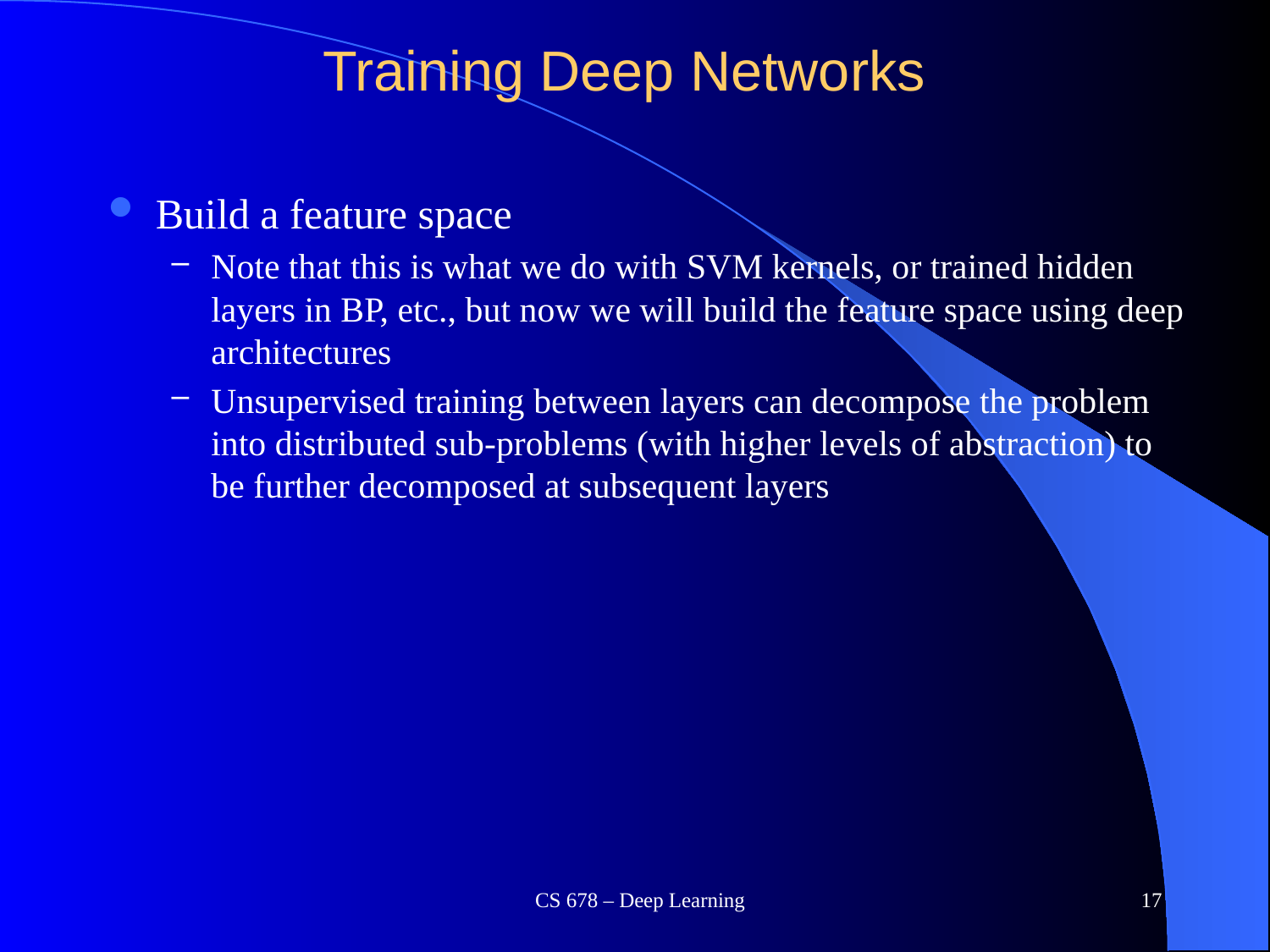

# Training Deep Networks
Build a feature space
Note that this is what we do with SVM kernels, or trained hidden layers in BP, etc., but now we will build the feature space using deep architectures
Unsupervised training between layers can decompose the problem into distributed sub-problems (with higher levels of abstraction) to be further decomposed at subsequent layers

CS 678 – Deep Learning
17